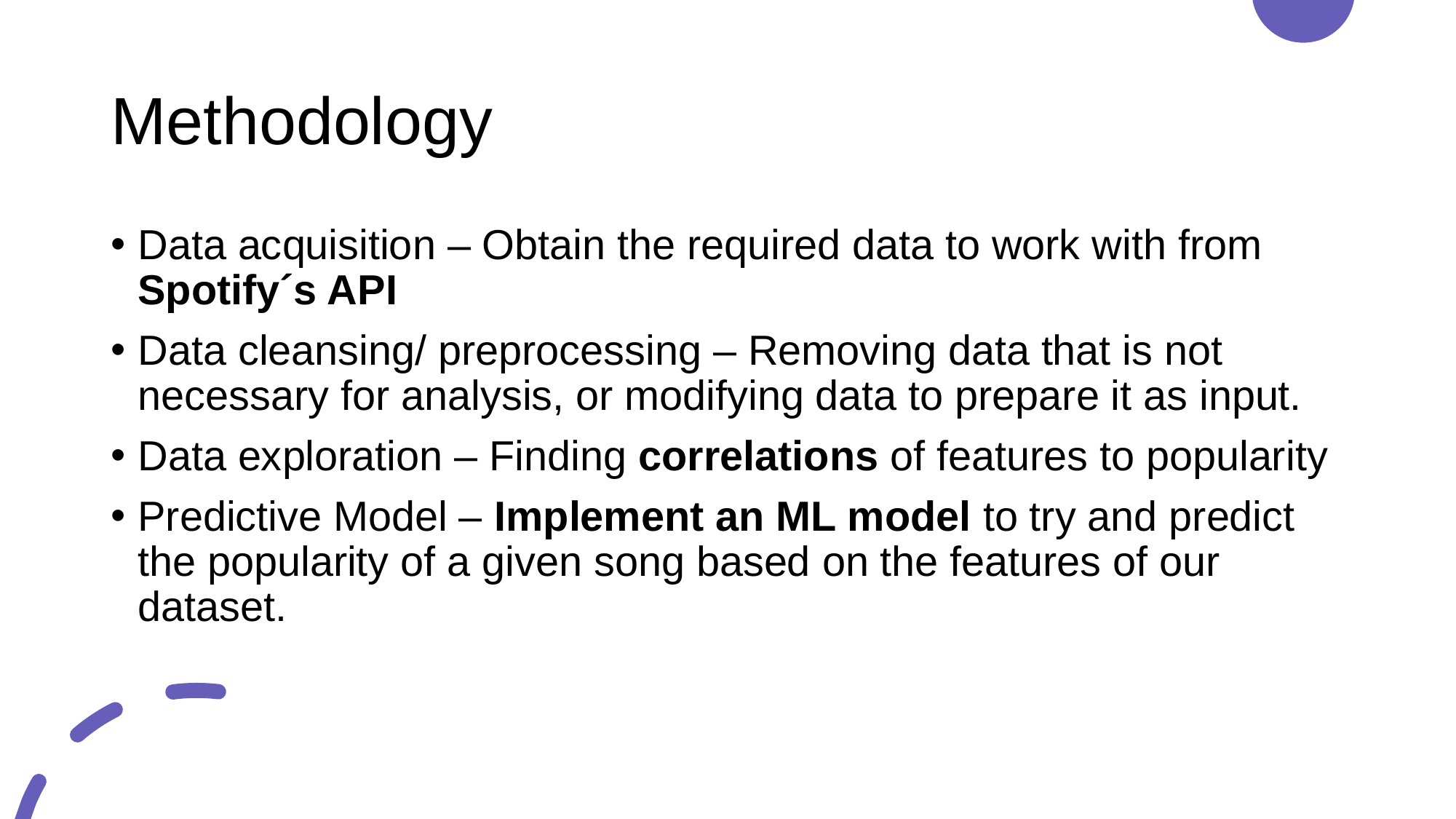

# Methodology
Data acquisition – Obtain the required data to work with from Spotify´s API
Data cleansing/ preprocessing – Removing data that is not necessary for analysis, or modifying data to prepare it as input.
Data exploration – Finding correlations of features to popularity
Predictive Model – Implement an ML model to try and predict the popularity of a given song based on the features of our dataset.